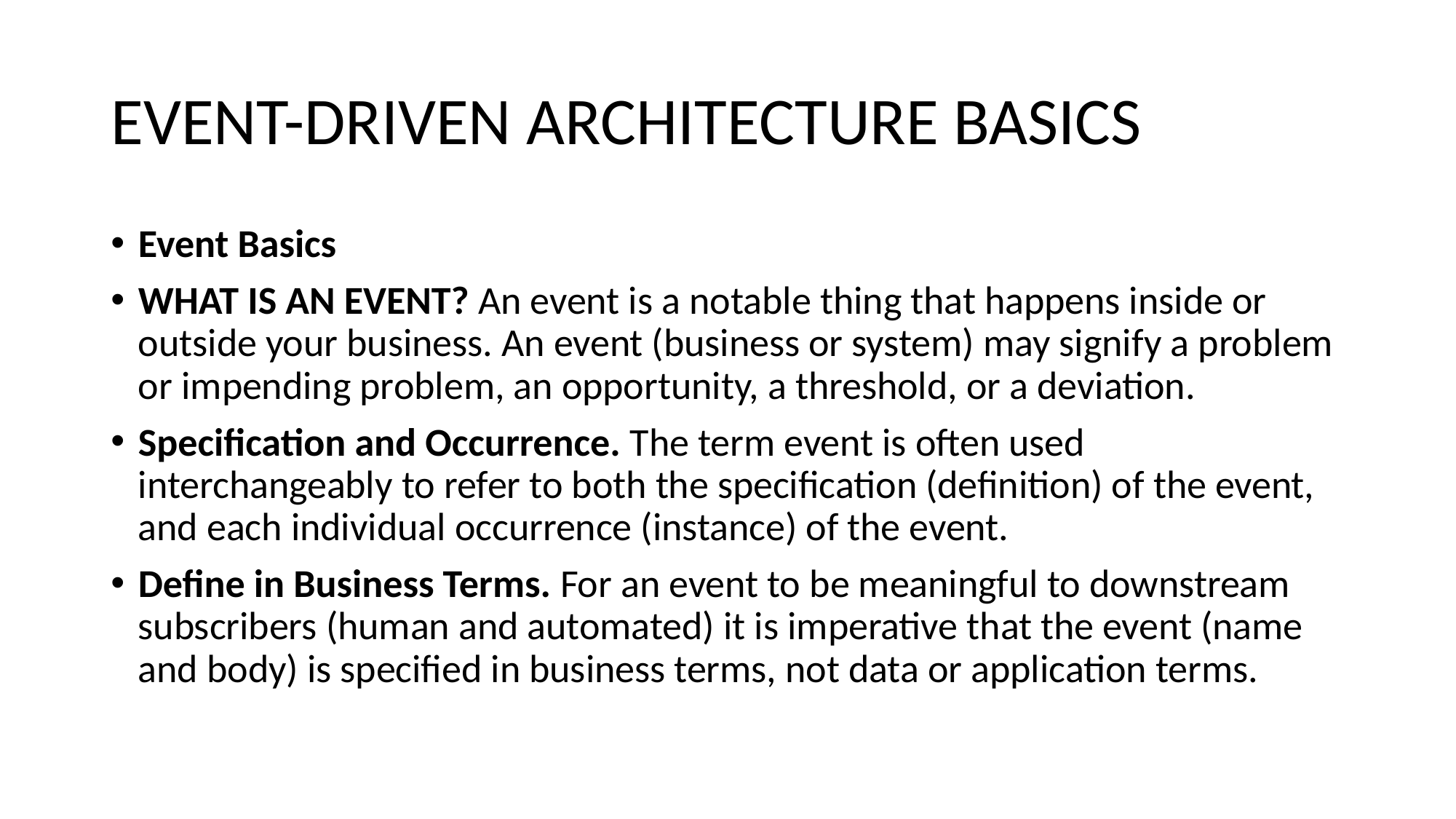

# EVENT-DRIVEN ARCHITECTURE BASICS
Event Basics
WHAT IS AN EVENT? An event is a notable thing that happens inside or outside your business. An event (business or system) may signify a problem or impending problem, an opportunity, a threshold, or a deviation.
Specification and Occurrence. The term event is often used interchangeably to refer to both the specification (definition) of the event, and each individual occurrence (instance) of the event.
Define in Business Terms. For an event to be meaningful to downstream subscribers (human and automated) it is imperative that the event (name and body) is specified in business terms, not data or application terms.